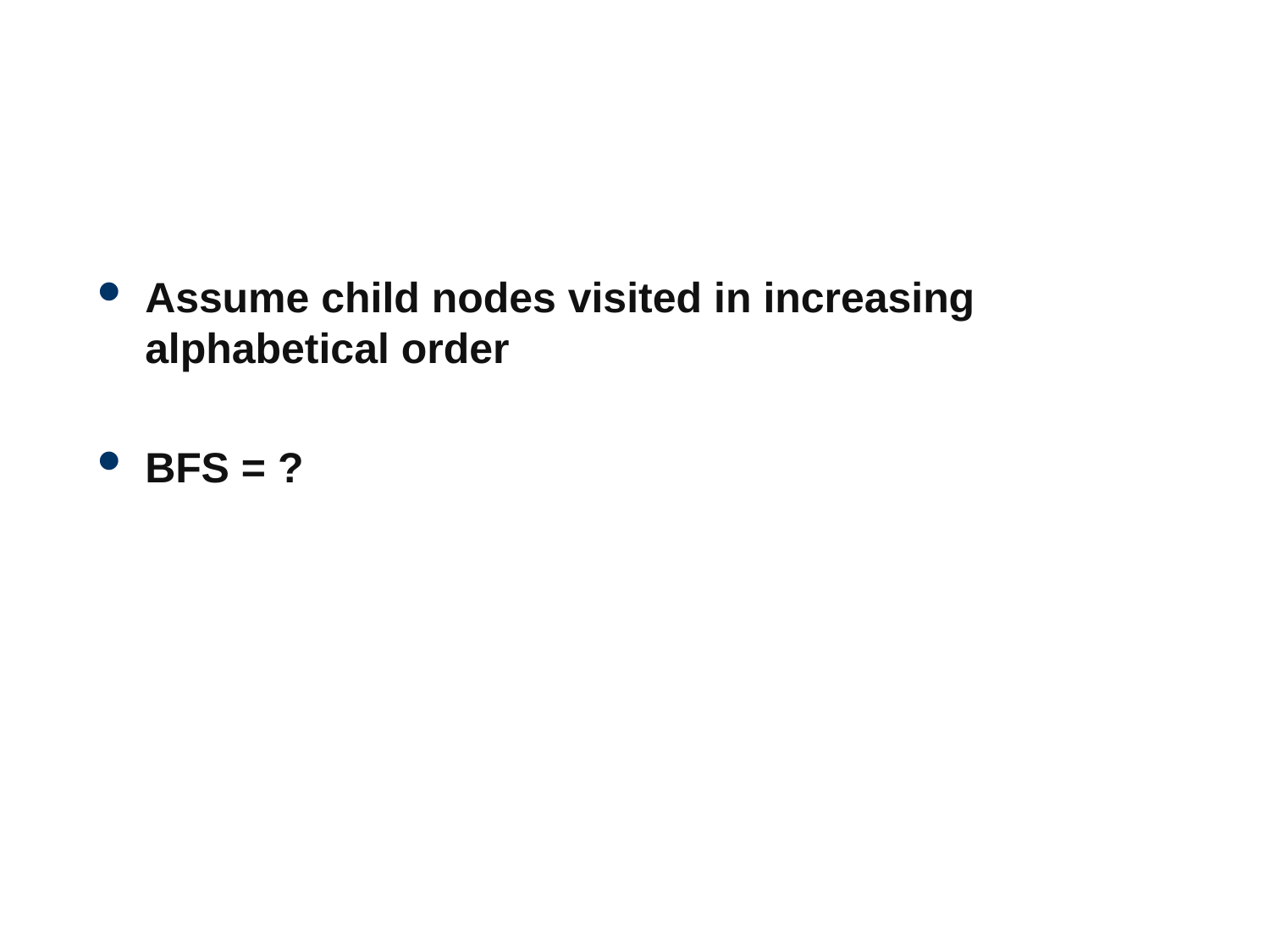

#
Assume child nodes visited in increasing alphabetical order

BFS = ?